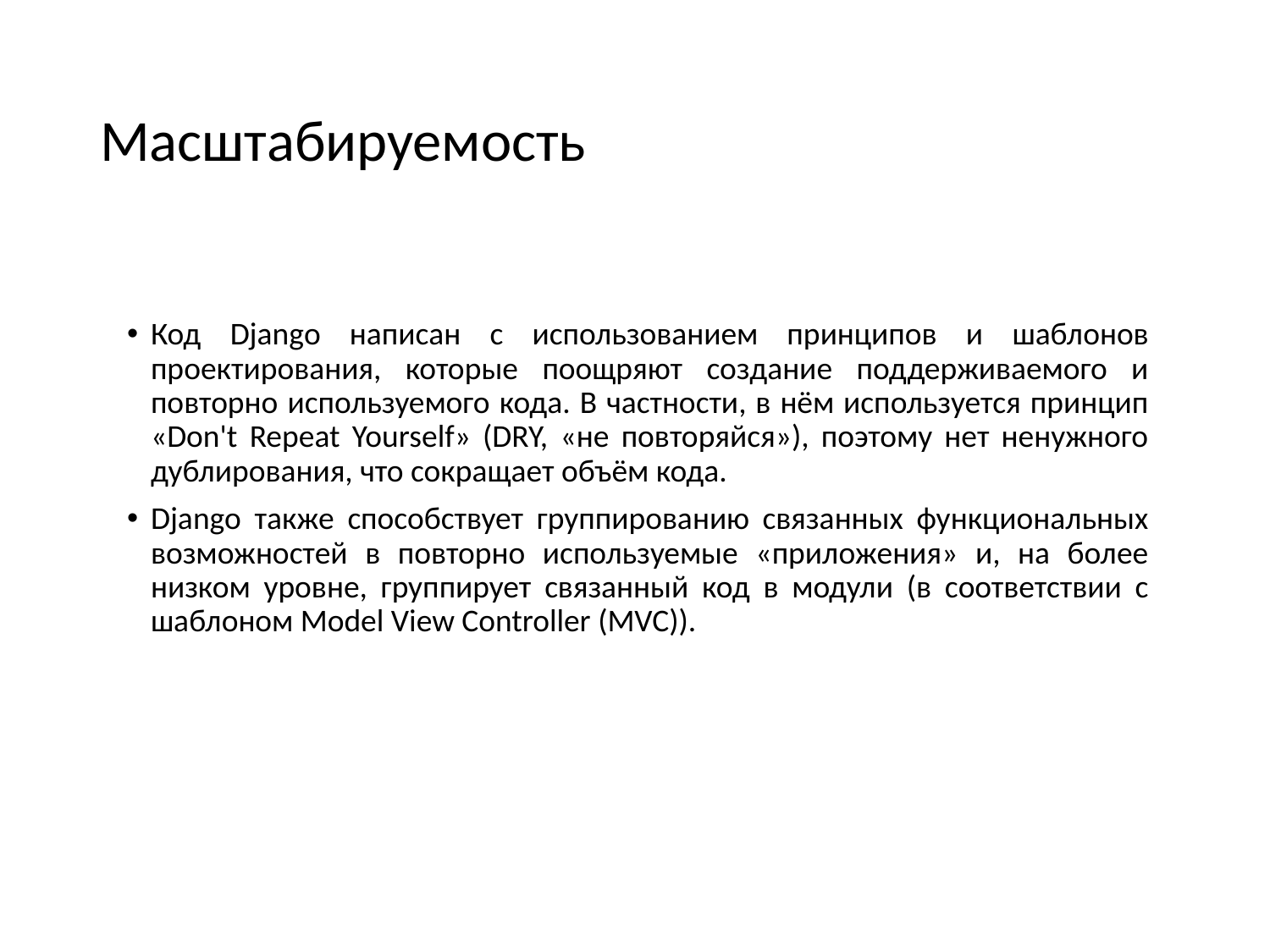

# Масштабируемость
Код Django написан с использованием принципов и шаблонов проектирования, которые поощряют создание поддерживаемого и повторно используемого кода. В частности, в нём используется принцип «Don't Repeat Yourself» (DRY, «не повторяйся»), поэтому нет ненужного дублирования, что сокращает объём кода.
Django также способствует группированию связанных функциональных возможностей в повторно используемые «приложения» и, на более низком уровне, группирует связанный код в модули (в соответствии с шаблоном Model View Controller (MVC)).